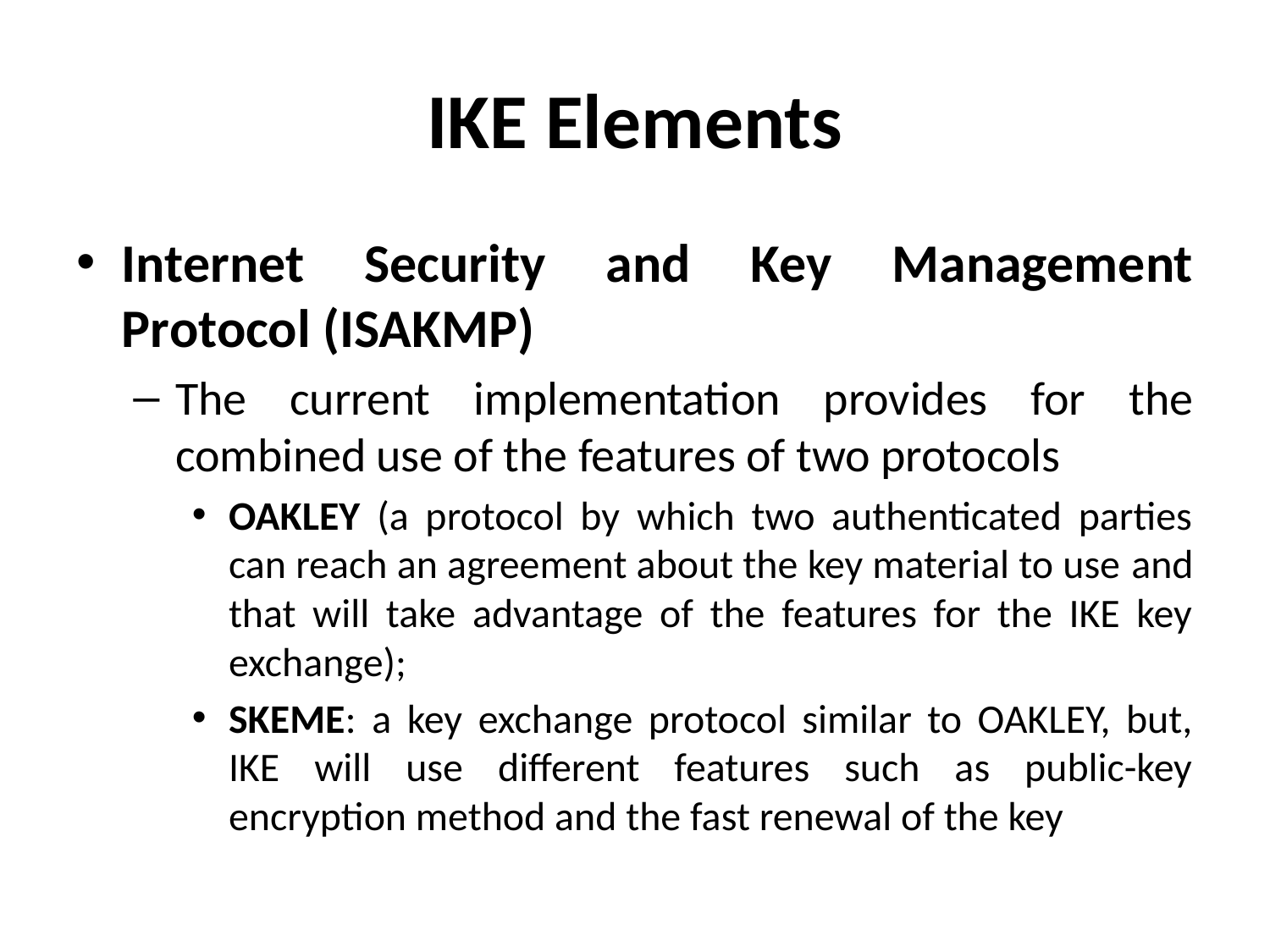

# IKE Elements
Internet Security and Key Management Protocol (ISAKMP)
The current implementation provides for the combined use of the features of two protocols
OAKLEY (a protocol by which two authenticated parties can reach an agreement about the key material to use and that will take advantage of the features for the IKE key exchange);
SKEME: a key exchange protocol similar to OAKLEY, but, IKE will use different features such as public-key encryption method and the fast renewal of the key